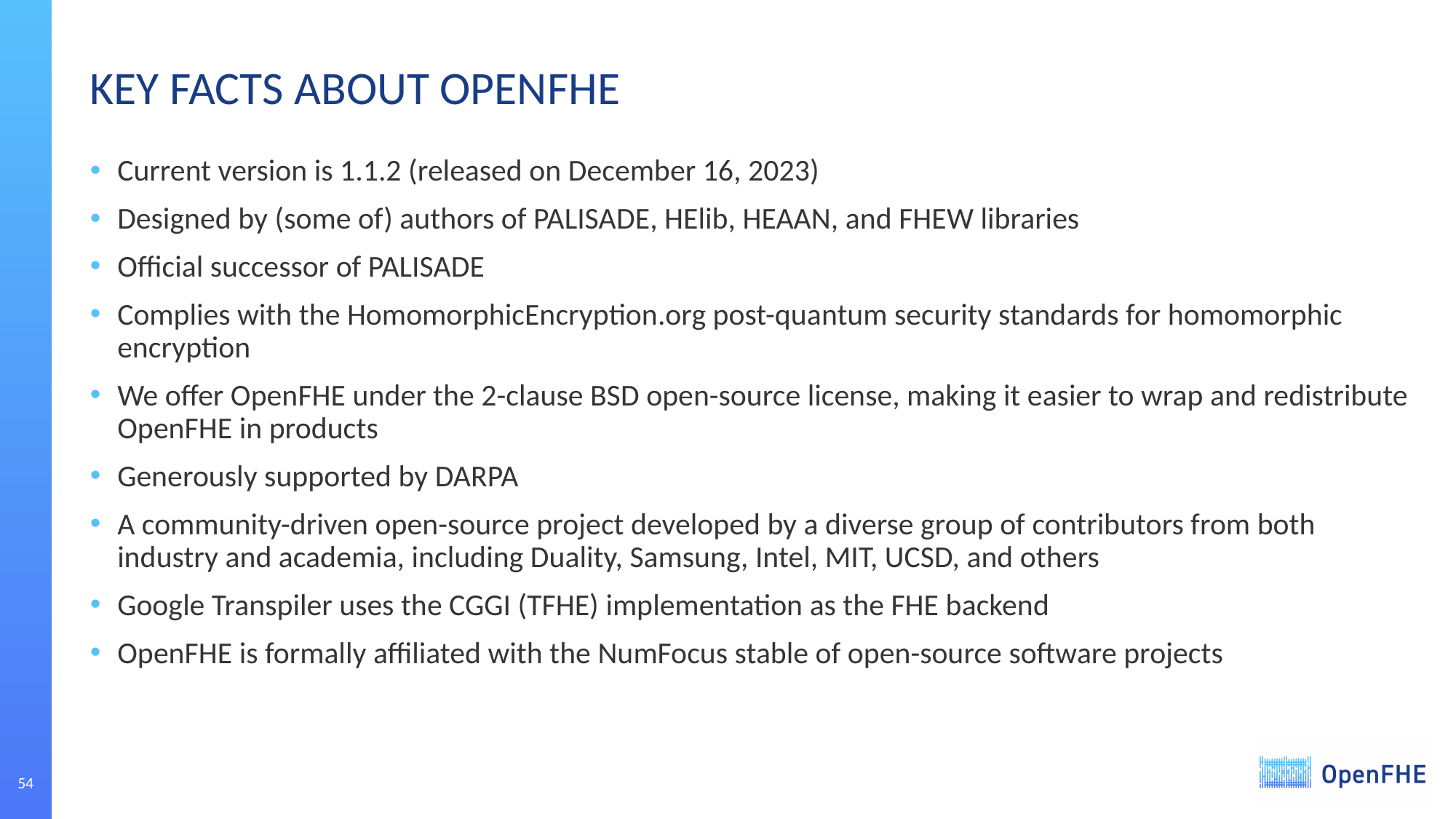

# KEY FACTS ABOUT OPENFHE
Current version is 1.1.2 (released on December 16, 2023)
Designed by (some of) authors of PALISADE, HElib, HEAAN, and FHEW libraries
Official successor of PALISADE
Complies with the HomomorphicEncryption.org post-quantum security standards for homomorphic encryption
We offer OpenFHE under the 2-clause BSD open-source license, making it easier to wrap and redistribute OpenFHE in products
Generously supported by DARPA
A community-driven open-source project developed by a diverse group of contributors from both industry and academia, including Duality, Samsung, Intel, MIT, UCSD, and others
Google Transpiler uses the CGGI (TFHE) implementation as the FHE backend
OpenFHE is formally affiliated with the NumFocus stable of open-source software projects